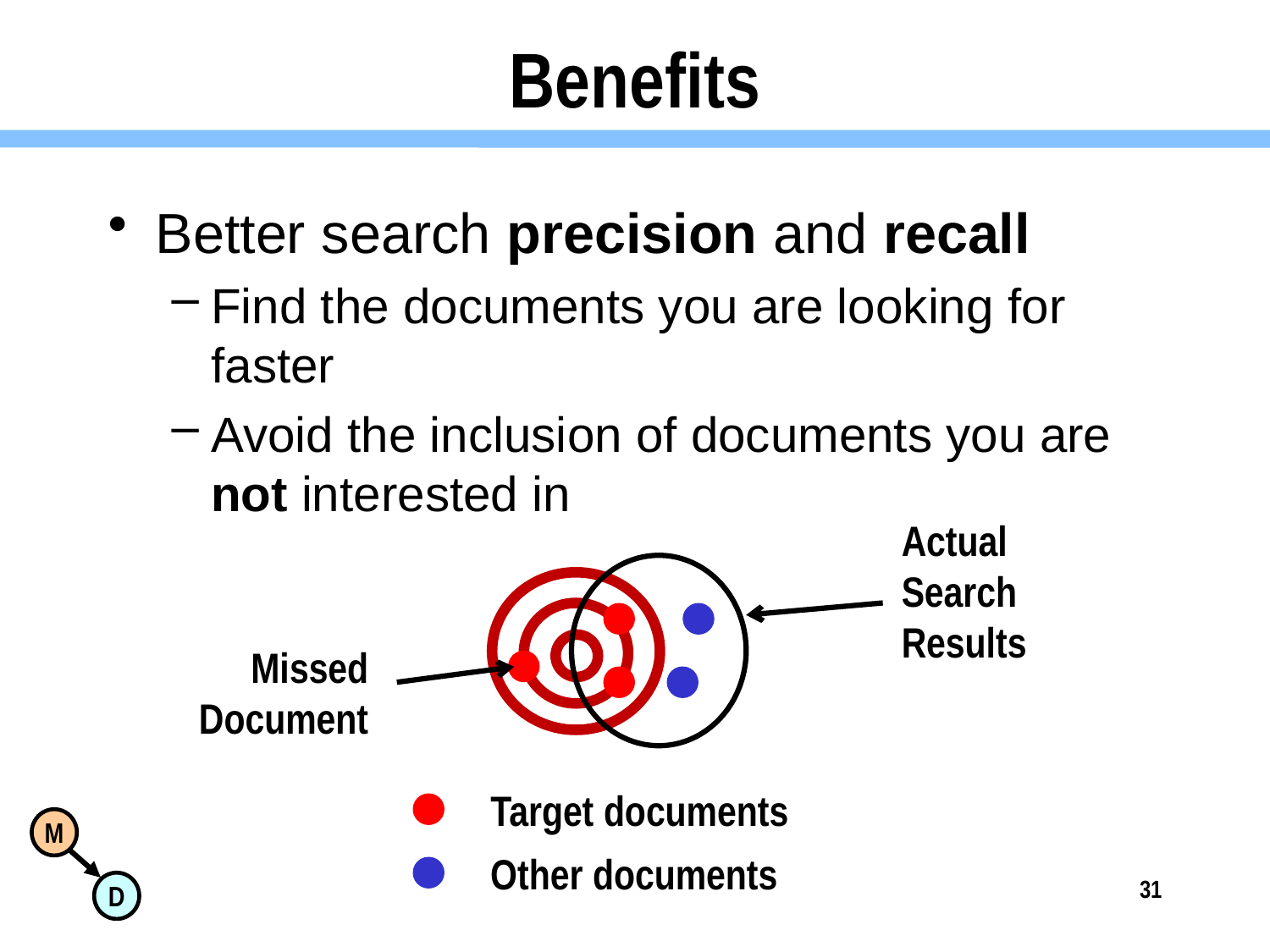

# Benefits
Better search precision and recall
Find the documents you are looking for faster
Avoid the inclusion of documents you are not interested in
Actual
Search
Results

Missed
Document

Target documents

Other documents

31